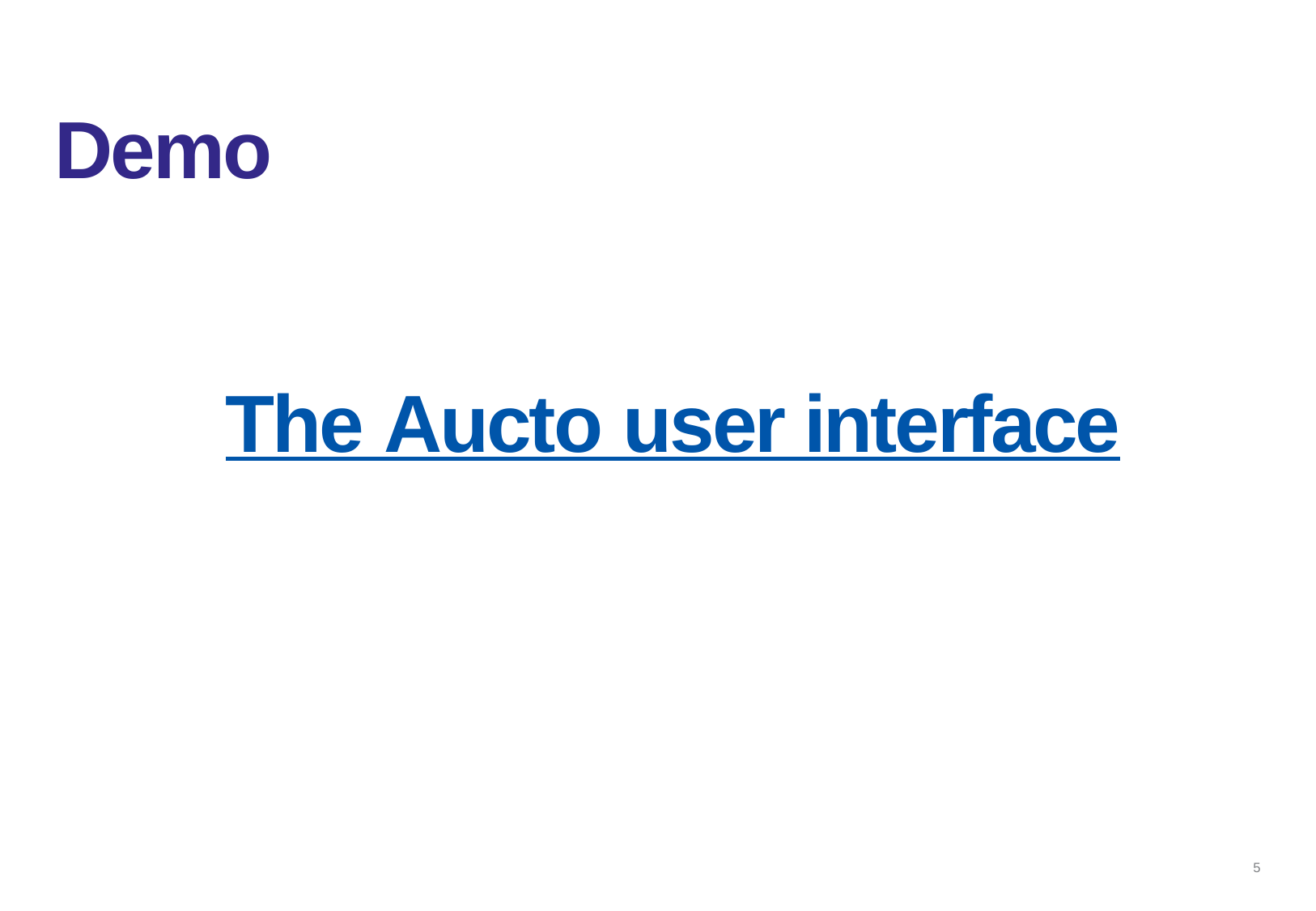

# Demo

The Aucto user interface

5